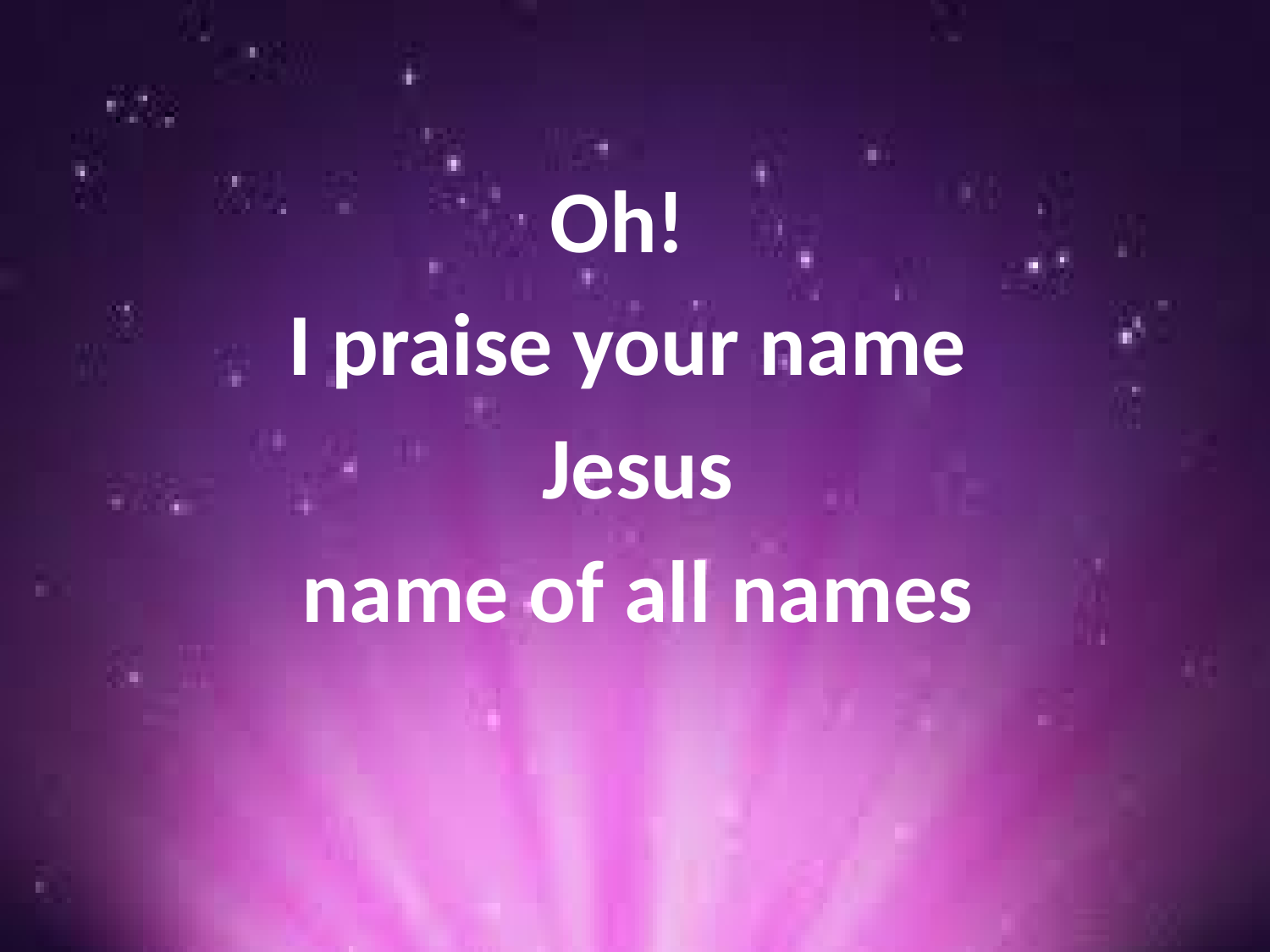

Oh!
I praise your name
 Jesus
 name of all names